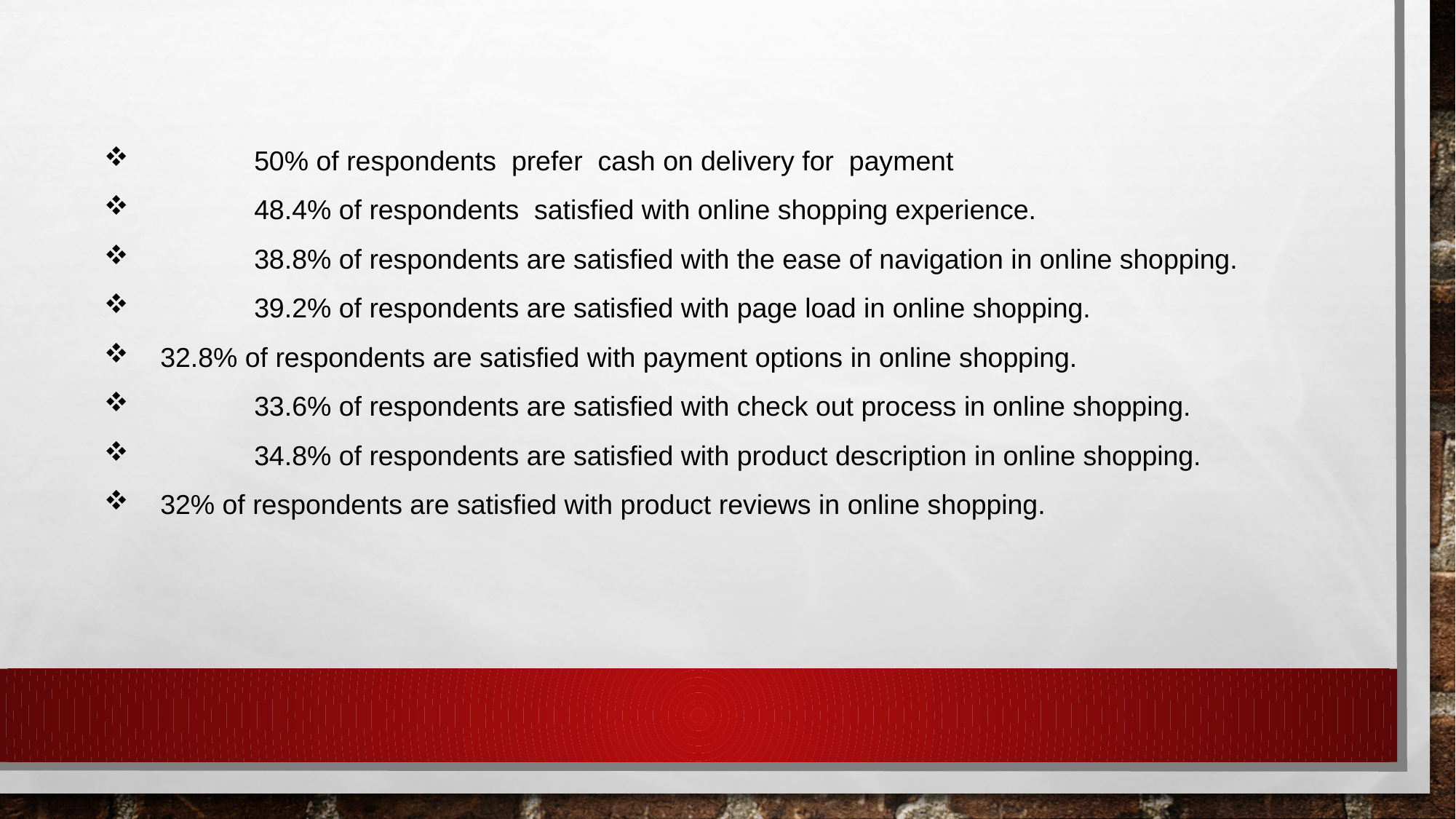

50% of respondents  prefer  cash on delivery for  payment
	48.4% of respondents  satisfied with online shopping experience.
	38.8% of respondents are satisfied with the ease of navigation in online shopping.
	39.2% of respondents are satisfied with page load in online shopping.
  32.8% of respondents are satisfied with payment options in online shopping.
	33.6% of respondents are satisfied with check out process in online shopping.
	34.8% of respondents are satisfied with product description in online shopping.
  32% of respondents are satisfied with product reviews in online shopping.